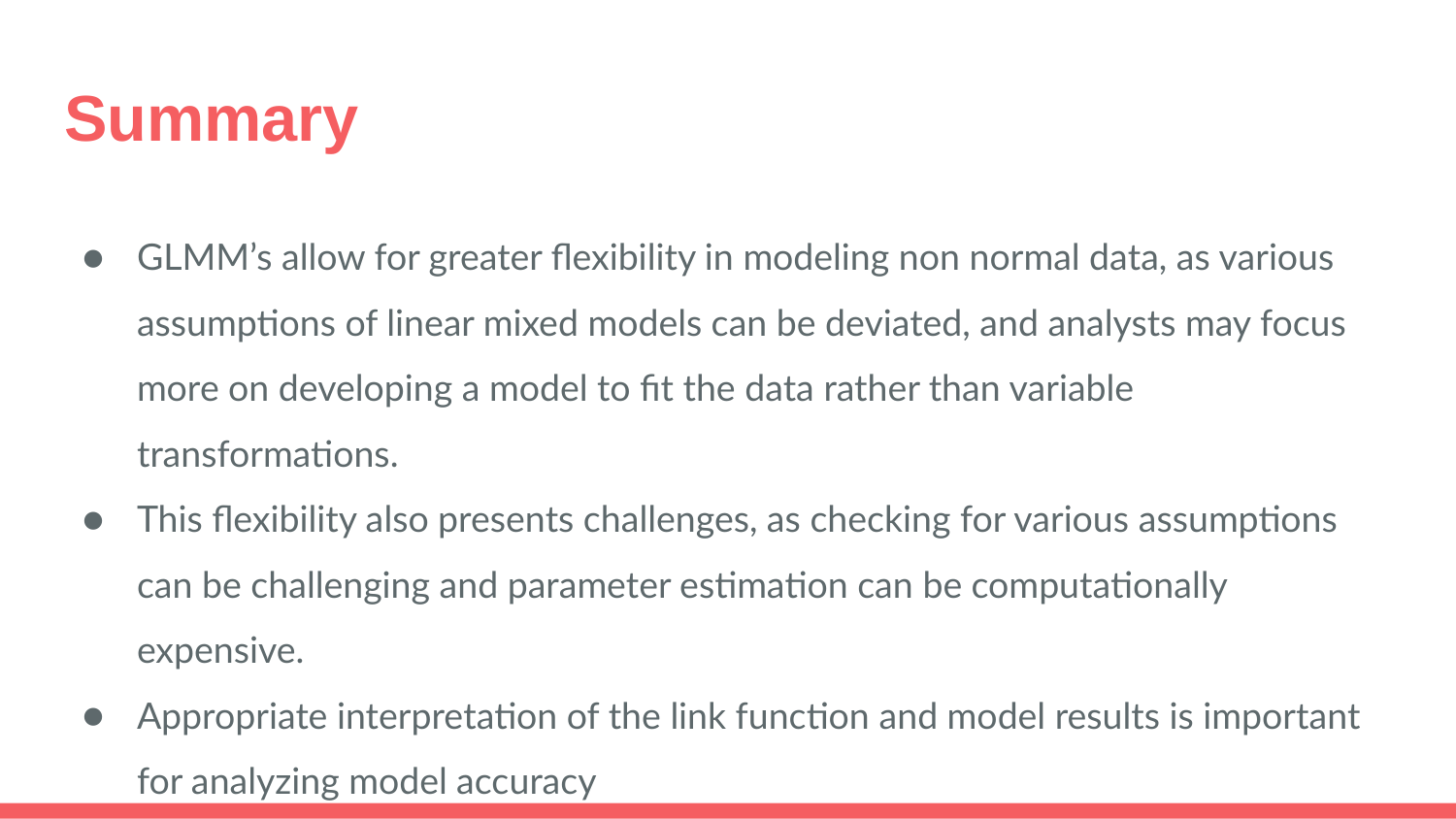

# Summary
GLMM’s allow for greater flexibility in modeling non normal data, as various assumptions of linear mixed models can be deviated, and analysts may focus more on developing a model to fit the data rather than variable transformations.
This flexibility also presents challenges, as checking for various assumptions can be challenging and parameter estimation can be computationally expensive.
Appropriate interpretation of the link function and model results is important for analyzing model accuracy